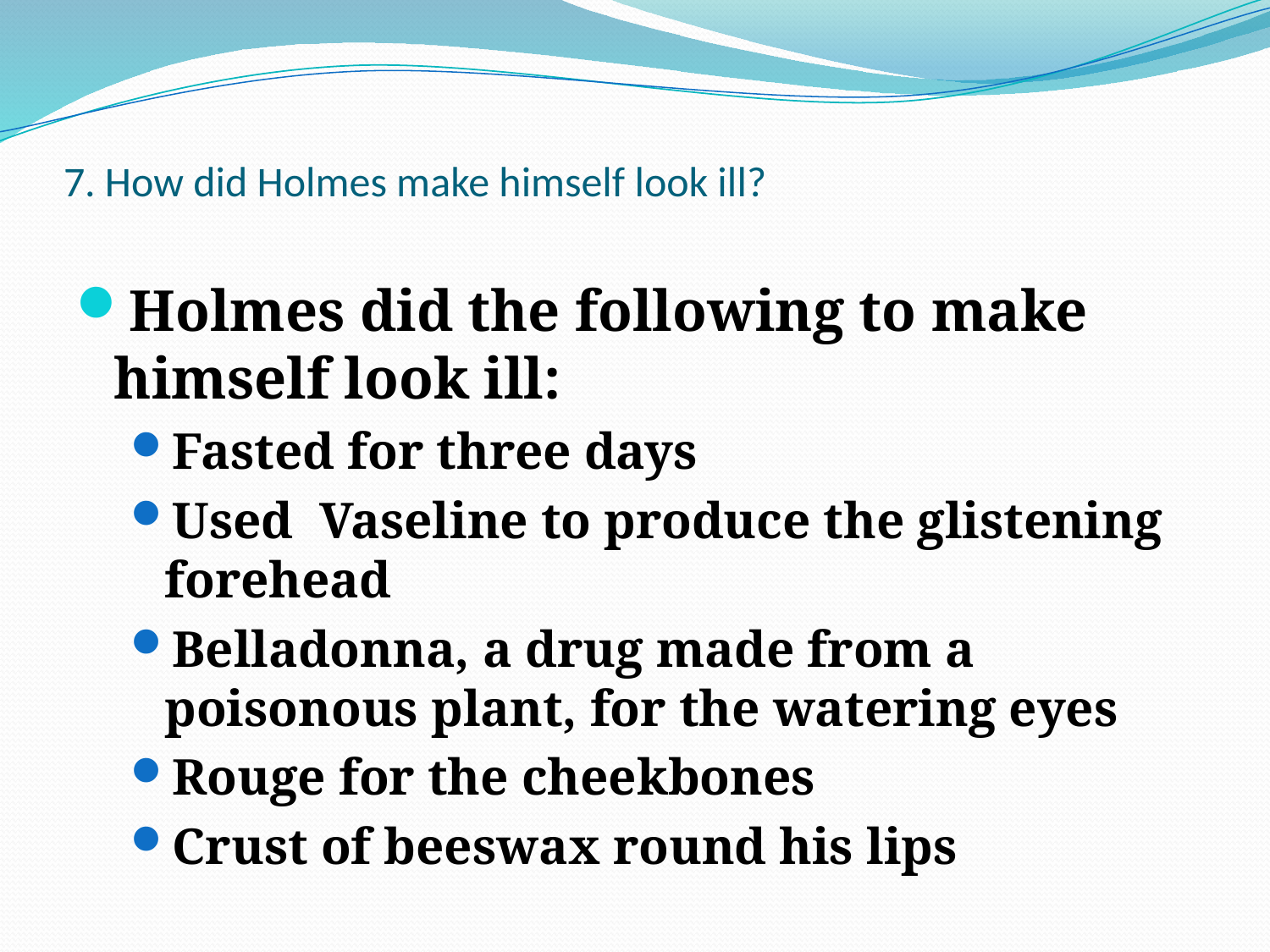

# 7. How did Holmes make himself look ill?
Holmes did the following to make himself look ill:
Fasted for three days
Used  Vaseline to produce the glistening forehead
Belladonna, a drug made from a poisonous plant, for the watering eyes
Rouge for the cheekbones
Crust of beeswax round his lips